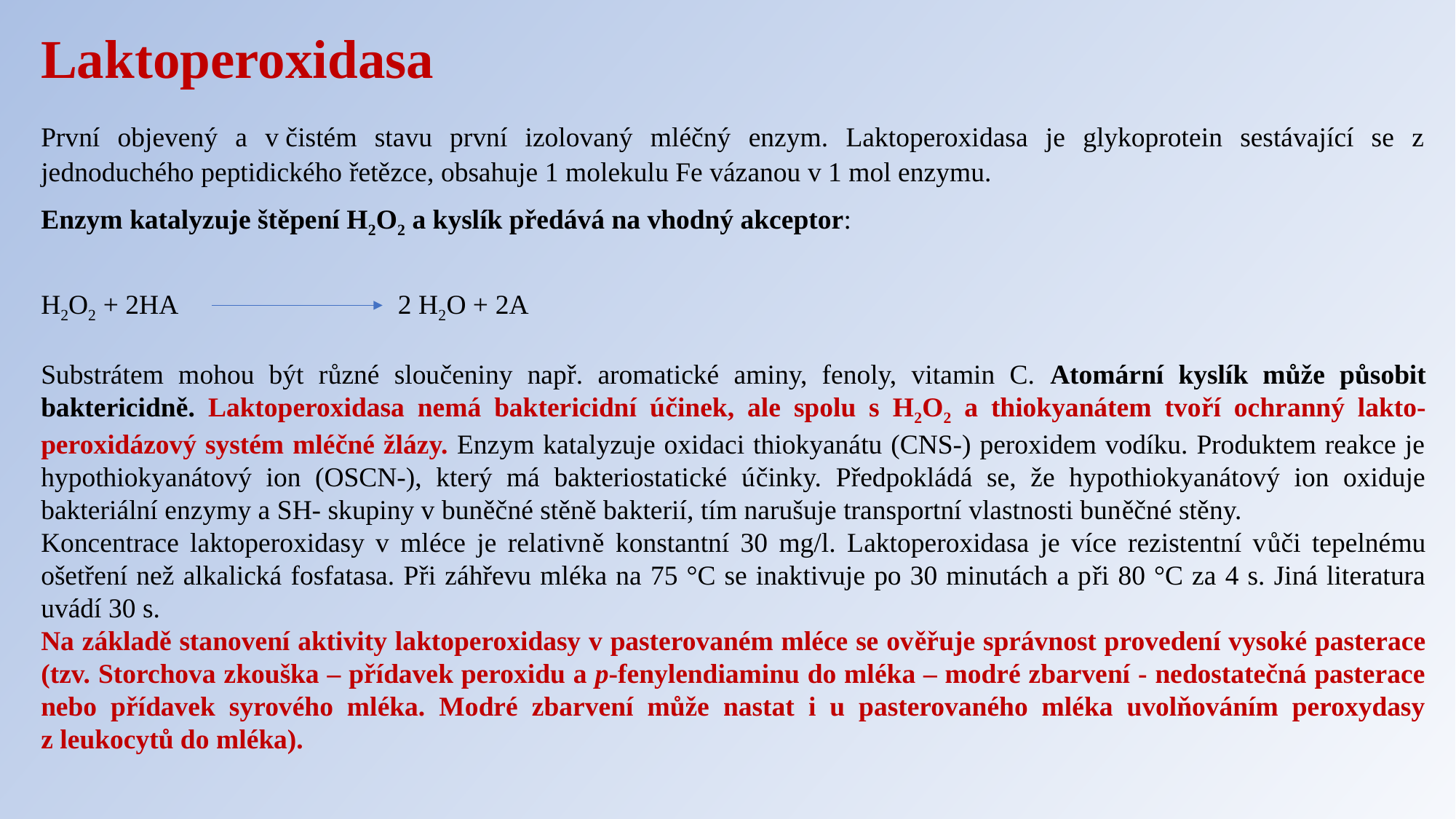

Laktoperoxidasa
První objevený a v čistém stavu první izolovaný mléčný enzym. Laktoperoxidasa je glykoprotein sestávající se z jednoduchého peptidického řetězce, obsahuje 1 molekulu Fe vázanou v 1 mol enzymu.
Enzym katalyzuje štěpení H2O2 a kyslík předává na vhodný akceptor:

H2O2 + 2HA                                2 H2O + 2A

Substrátem mohou být různé sloučeniny např. aromatické aminy, fenoly, vitamin C. Atomární kyslík může působit baktericidně. Laktoperoxidasa nemá baktericidní účinek, ale spolu s H2O2 a thiokyanátem tvoří ochranný lakto-peroxidázový systém mléčné žlázy. Enzym katalyzuje oxidaci thiokyanátu (CNS-) peroxidem vodíku. Produktem reakce je hypothiokyanátový ion (OSCN-), který má bakteriostatické účinky. Předpokládá se, že hypothiokyanátový ion oxiduje bakteriální enzymy a SH- skupiny v buněčné stěně bakterií, tím narušuje transportní vlastnosti buněčné stěny.
Koncentrace laktoperoxidasy v mléce je relativně konstantní 30 mg/l. Laktoperoxidasa je více rezistentní vůči tepelnému ošetření než alkalická fosfatasa. Při záhřevu mléka na 75 °C se inaktivuje po 30 minutách a při 80 °C za 4 s. Jiná literatura uvádí 30 s.
Na základě stanovení aktivity laktoperoxidasy v pasterovaném mléce se ověřuje správnost provedení vysoké pasterace (tzv. Storchova zkouška – přídavek peroxidu a p-fenylendiaminu do mléka – modré zbarvení - nedostatečná pasterace nebo přídavek syrového mléka. Modré zbarvení může nastat i u pasterovaného mléka uvolňováním peroxydasy z leukocytů do mléka).